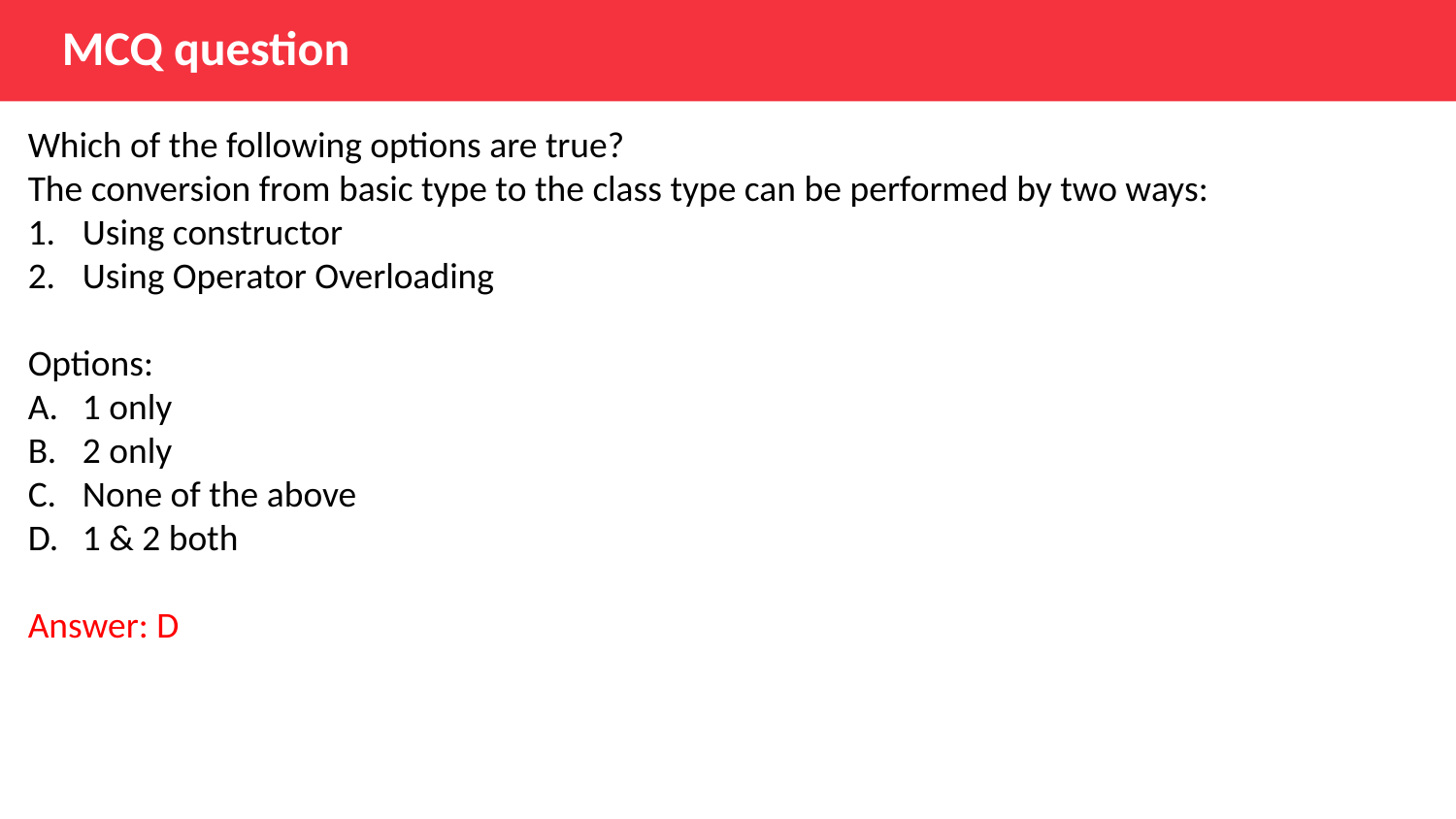

MCQ question
Which of the following options are true?
The conversion from basic type to the class type can be performed by two ways:
Using constructor
Using Operator Overloading

Options:
1 only
2 only
None of the above
1 & 2 both

Answer: D